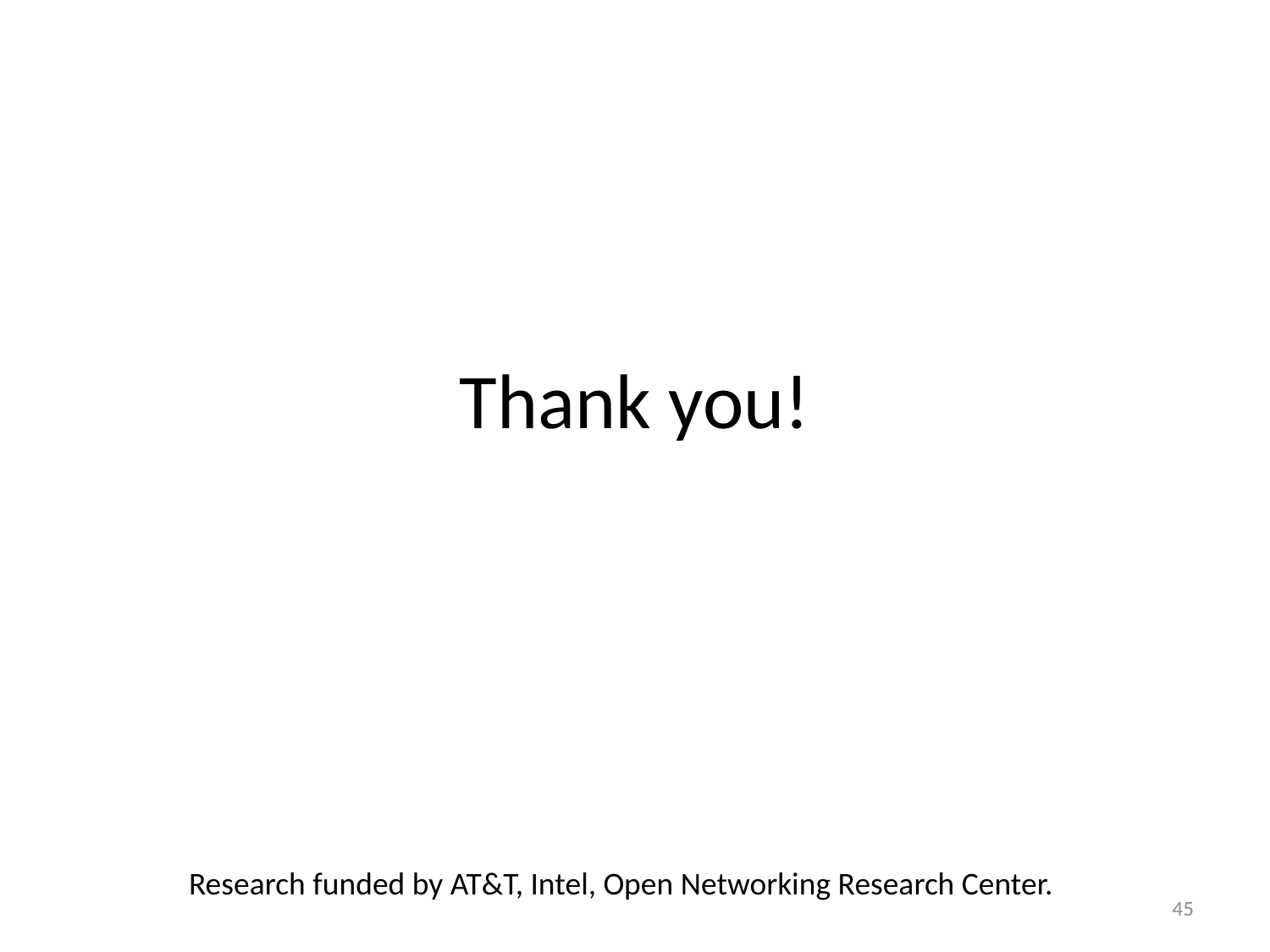

# Thank you!
Research funded by AT&T, Intel, Open Networking Research Center.
45